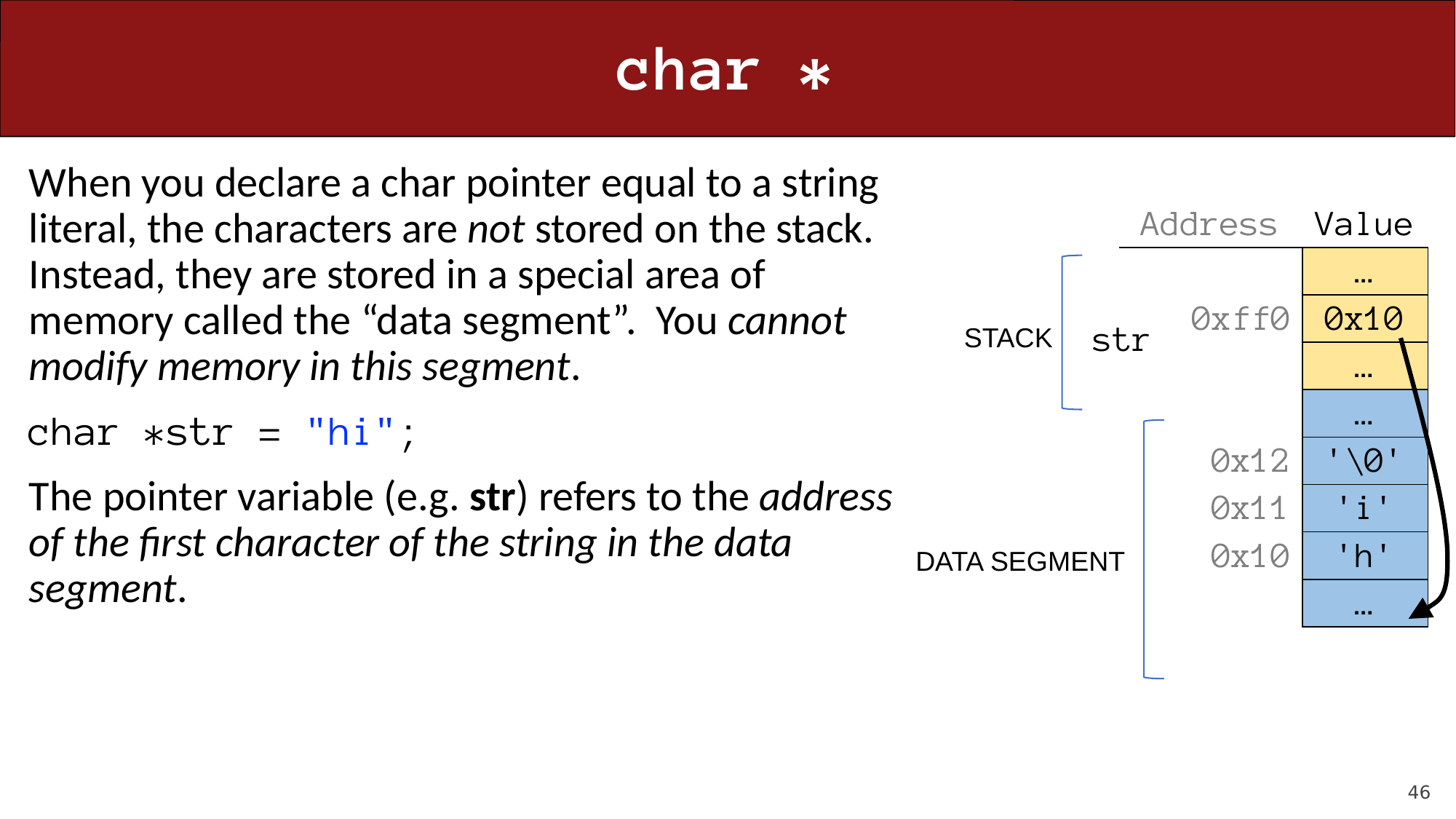

# char *
When you declare a char pointer equal to a string literal, the characters are not stored on the stack.  Instead, they are stored in a special area of memory called the “data segment”.  You cannot modify memory in this segment.

char *str = "hi";

The pointer variable (e.g. str) refers to the address of the first character of the string in the data segment.
| Address | Value |
| --- | --- |
|  | … |
| 0xff0 | 0x10 |
|  | … |
|  | … |
| 0x12 | '\0' |
| 0x11 | 'i' |
| 0x10 | 'h' |
|  | … |

str
STACK

DATA SEGMENT